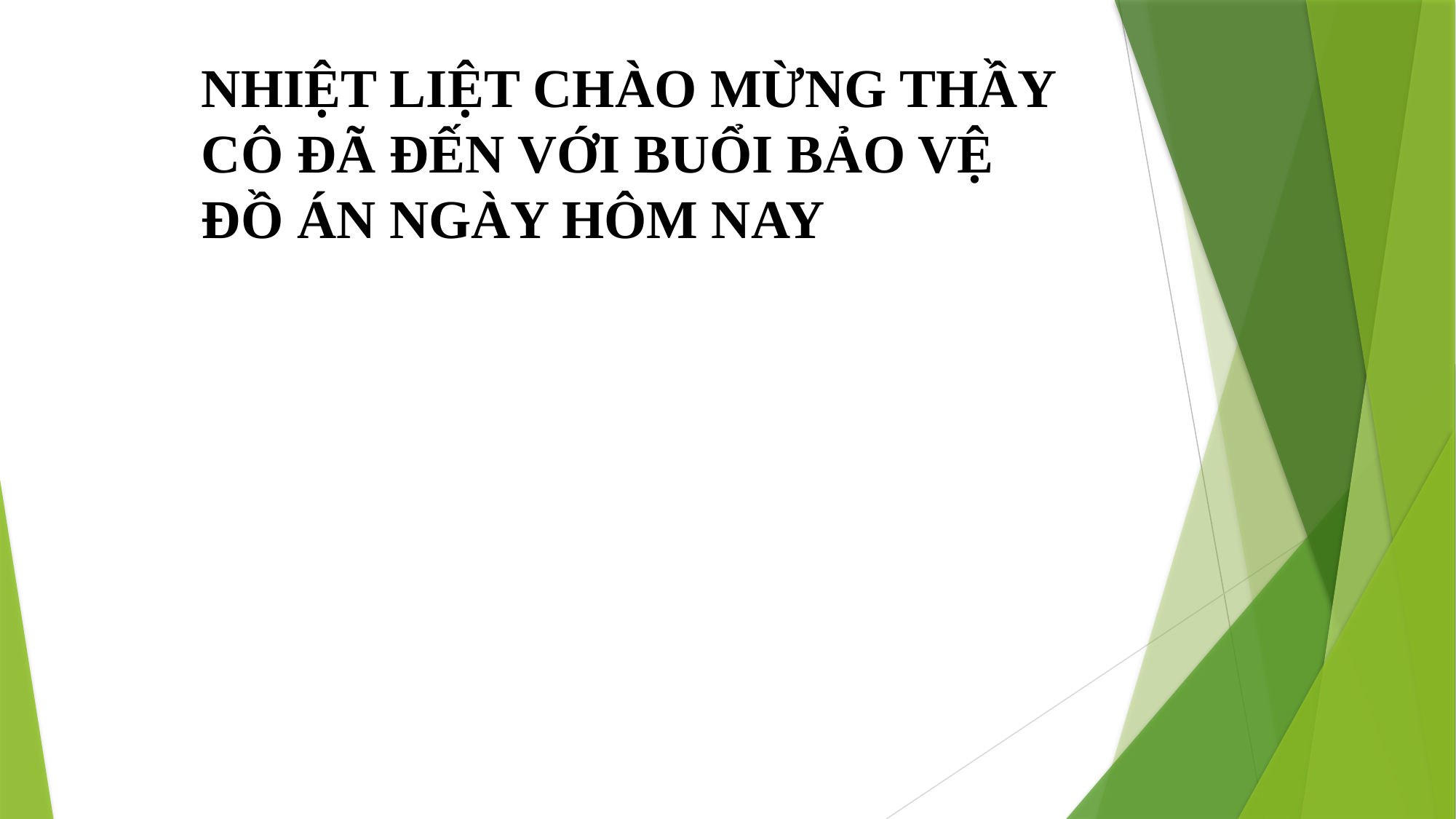

NHIỆT LIỆT CHÀO MỪNG THẦY CÔ ĐÃ ĐẾN VỚI BUỔI BẢO VỆ ĐỒ ÁN NGÀY HÔM NAY